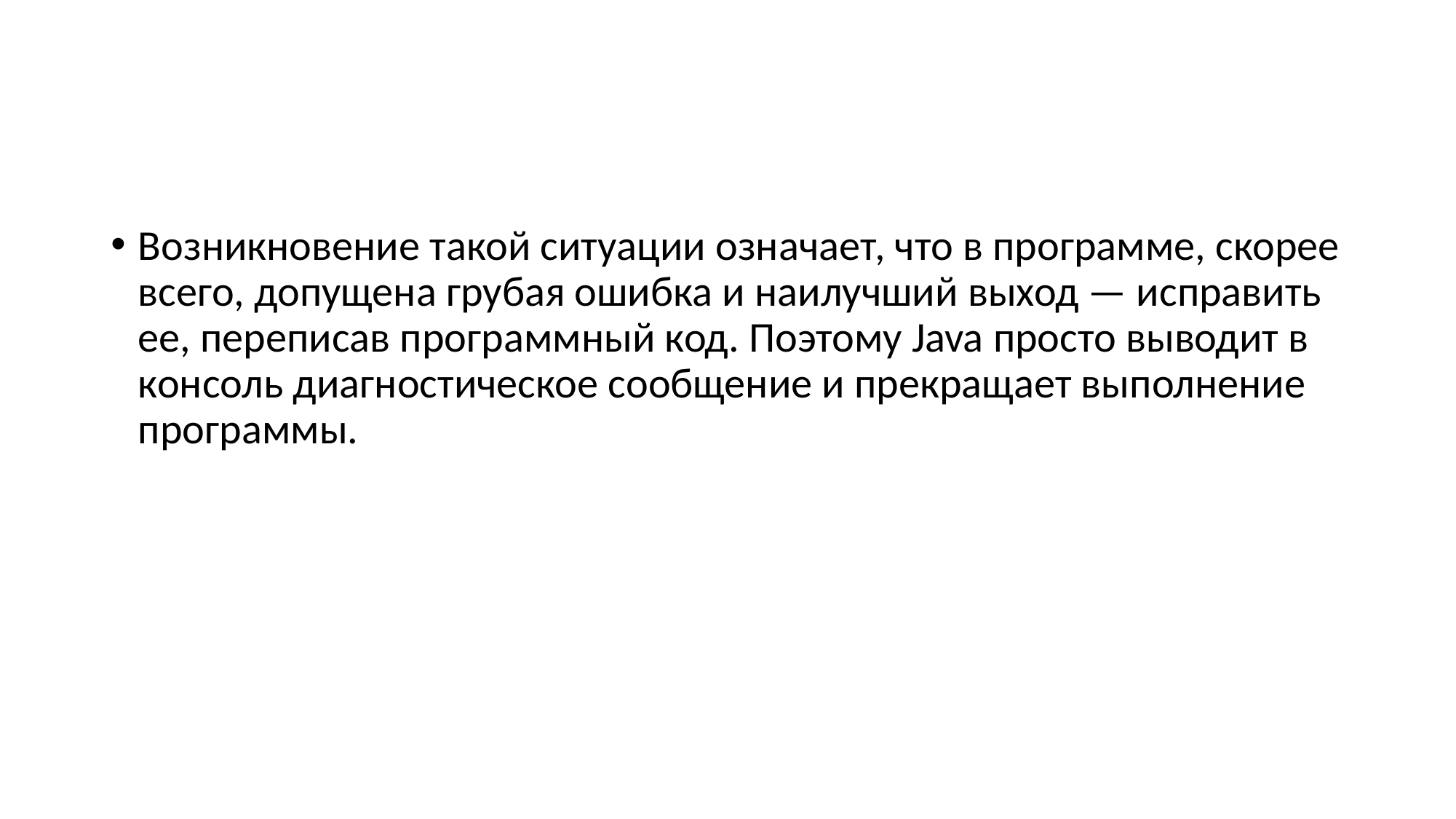

#
Возникновение такой ситуации означает, что в программе, скорее всего, допущена грубая ошибка и наилучший выход — исправить ее, переписав программный код. Поэтому Java просто выводит в консоль диагностическое сообщение и прекращает выполнение программы.